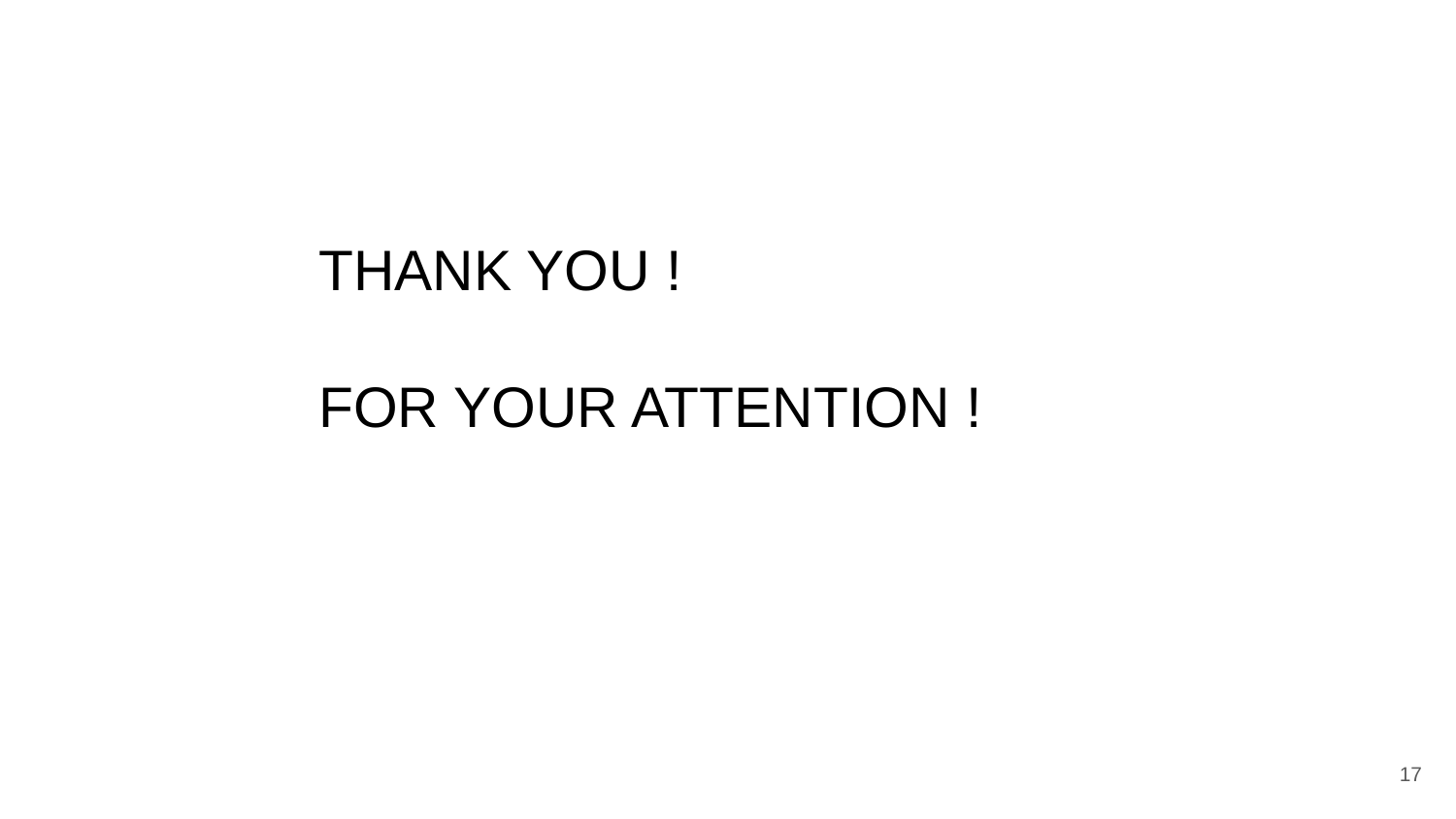

# THANK YOU !

FOR YOUR ATTENTION !
17